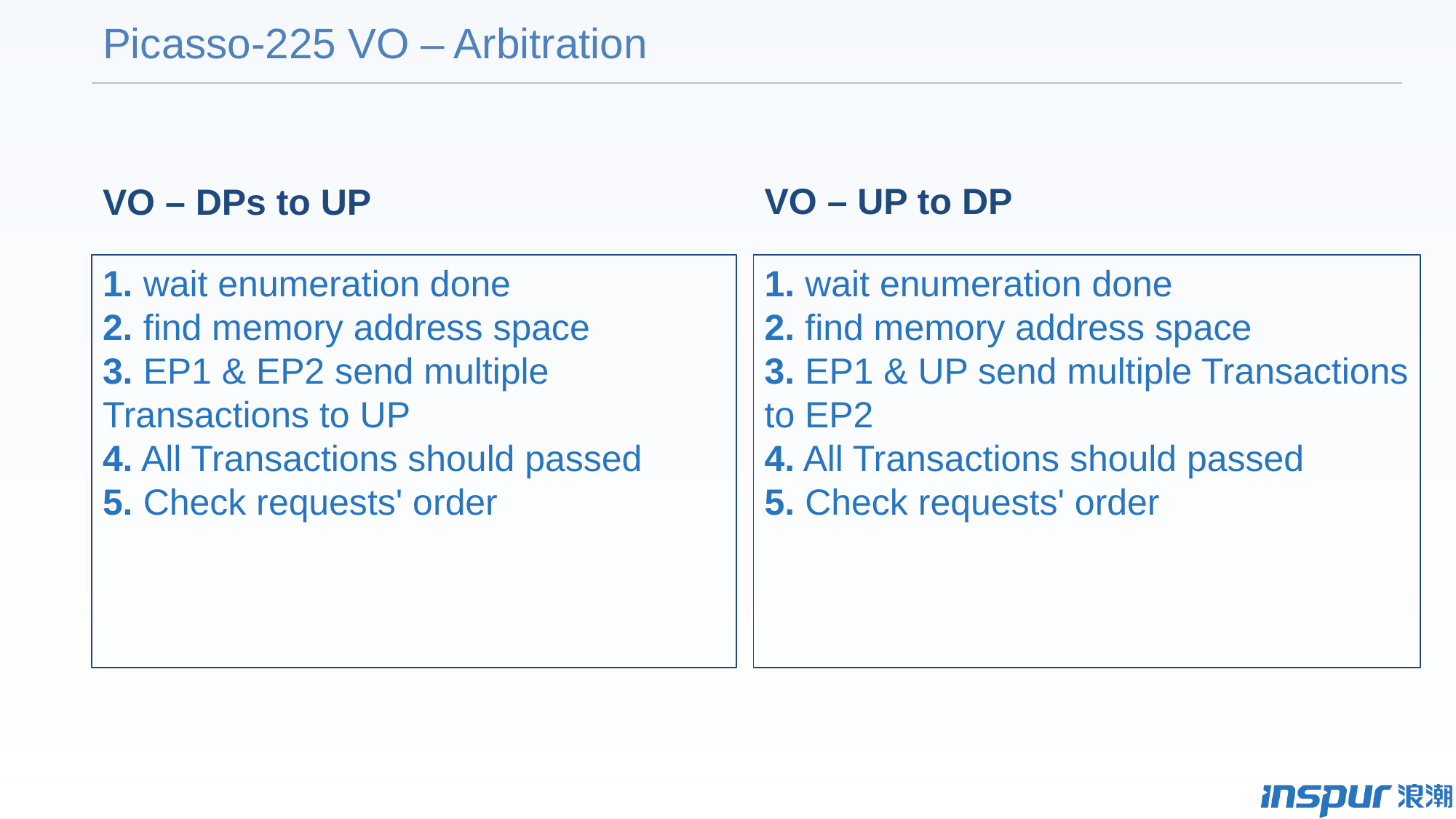

# Picasso-225 VO – Arbitration
VO – UP to DP
VO – DPs to UP
1. wait enumeration done
2. find memory address space
3. EP1 & EP2 send multiple Transactions to UP
4. All Transactions should passed
5. Check requests' order
1. wait enumeration done
2. find memory address space
3. EP1 & UP send multiple Transactions to EP2
4. All Transactions should passed
5. Check requests' order